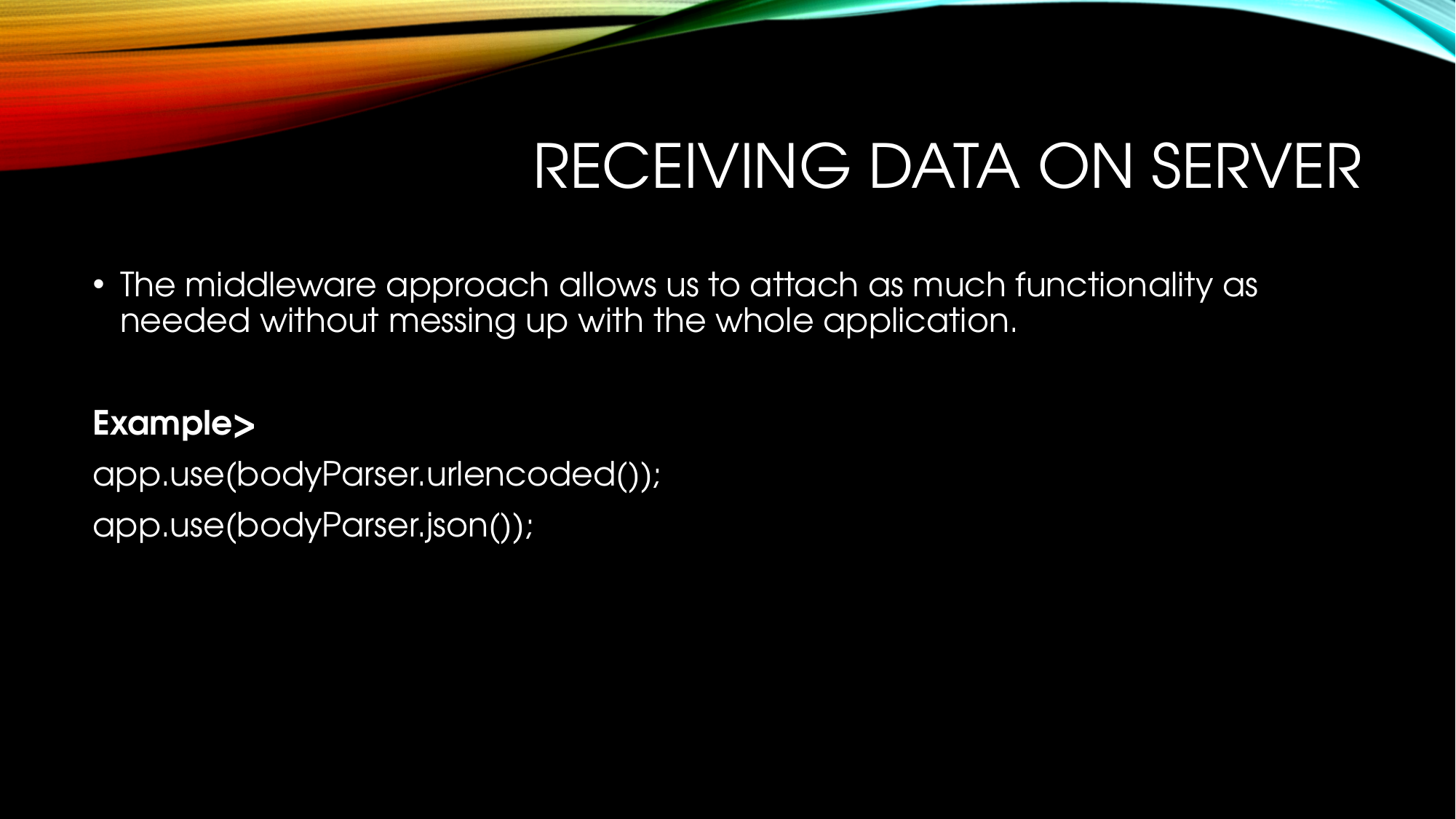

# Receiving Data on Server
The middleware approach allows us to attach as much functionality as needed without messing up with the whole application.

Example>
app.use(bodyParser.urlencoded());
app.use(bodyParser.json());